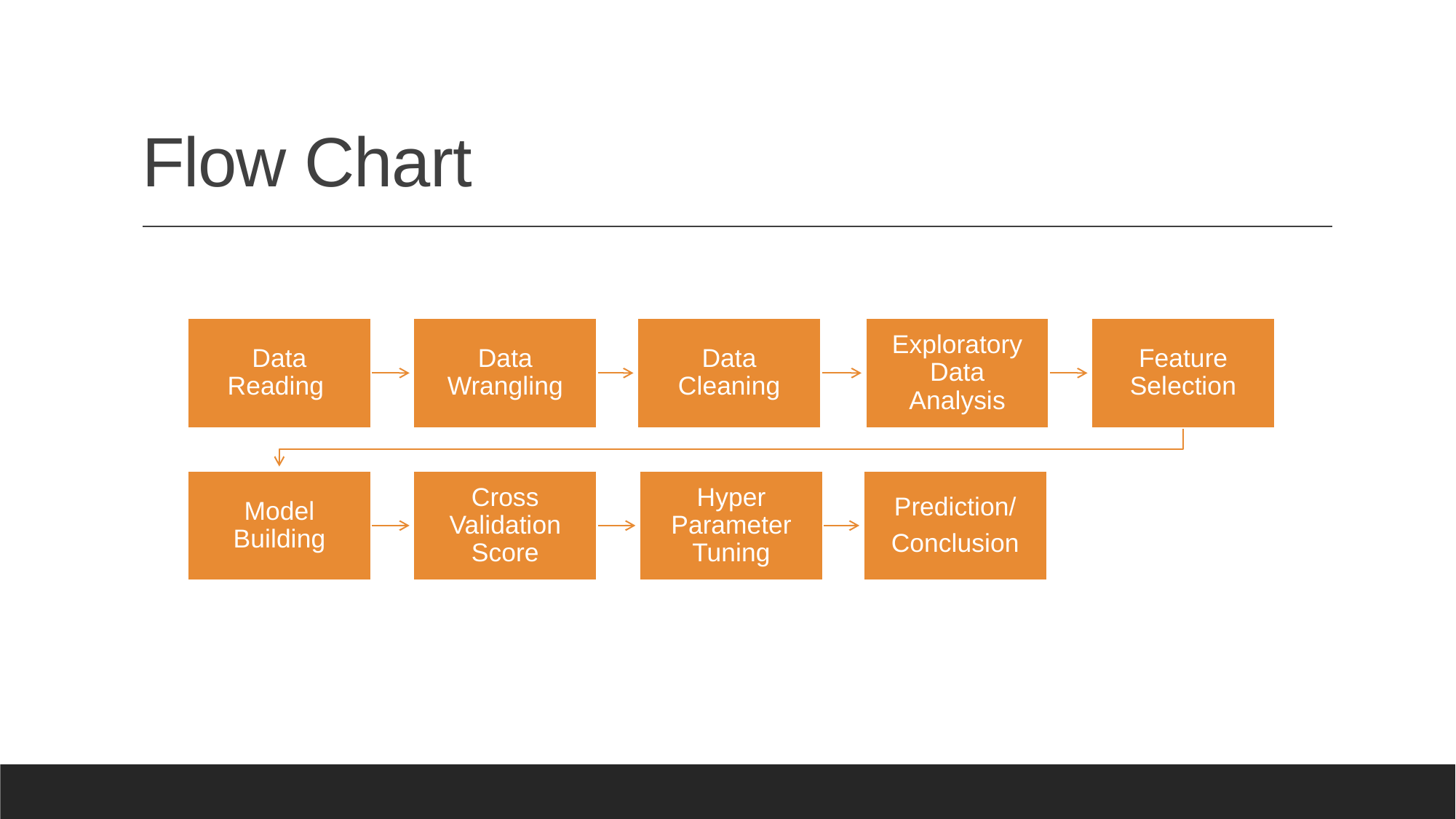

# Flow Chart

Data Reading

Data Wrangling

Data Cleaning

Exploratory Data Analysis

Feature Selection

Model Building

Cross Validation Score

Hyper Parameter Tuning
Prediction/
Conclusion